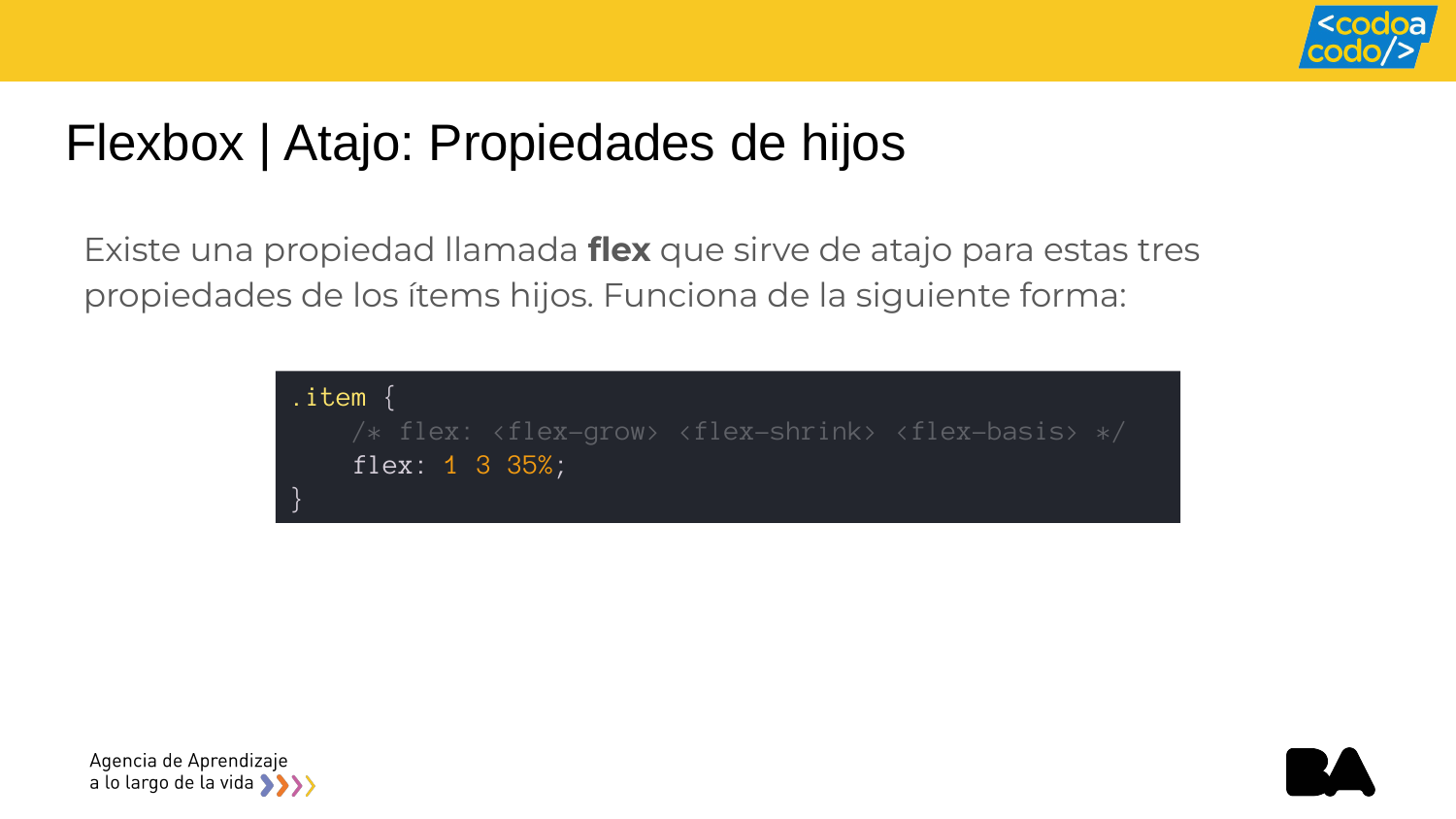

# Flexbox | Atajo: Propiedades de hijos
Existe una propiedad llamada flex que sirve de atajo para estas tres propiedades de los ítems hijos. Funciona de la siguiente forma:
.item {
    /* flex: <flex-grow> <flex-shrink> <flex-basis> */
    flex: 1 3 35%;
}